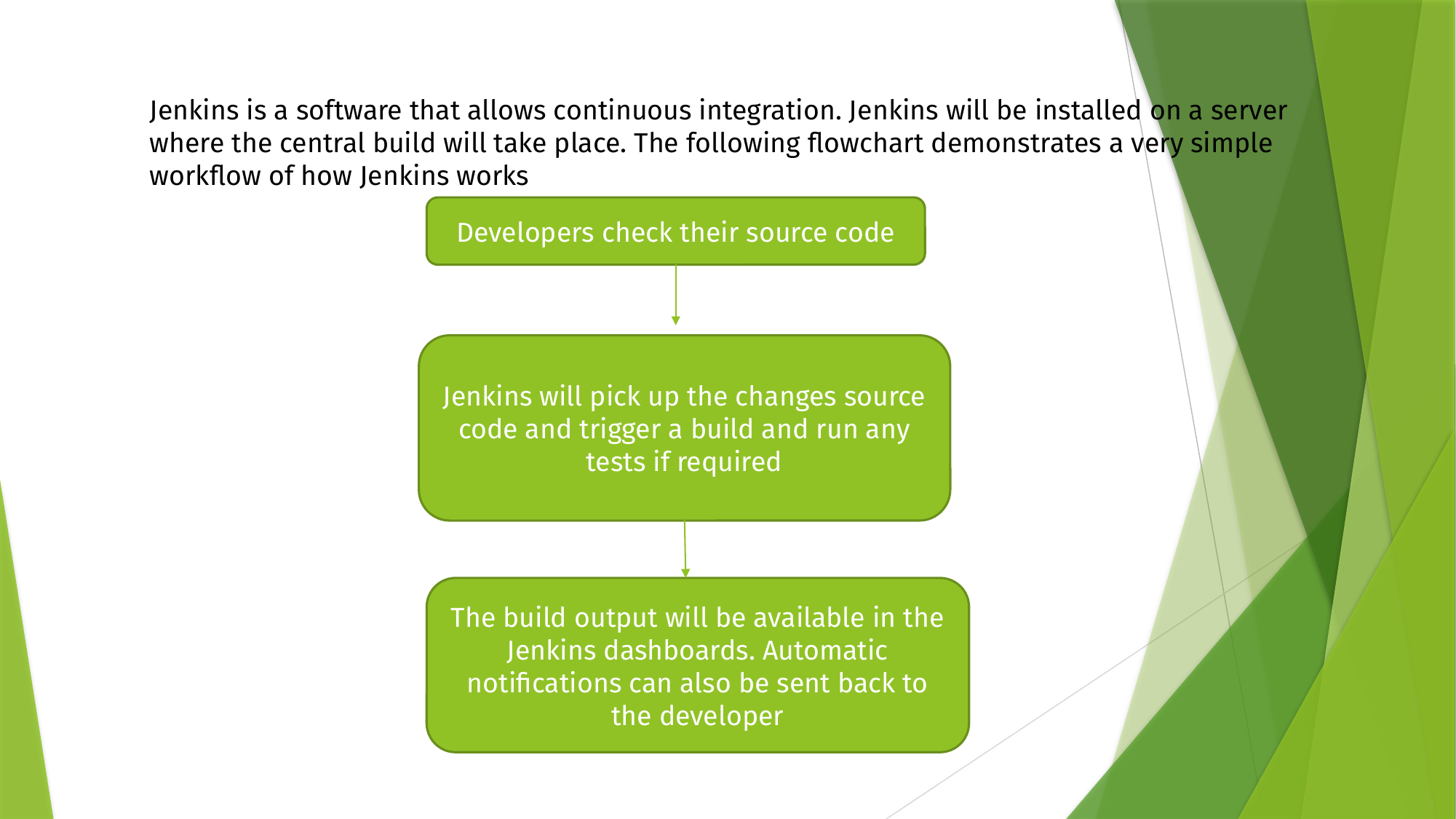

Jenkins is a software that allows continuous integration. Jenkins will be installed on a server where the central build will take place. The following flowchart demonstrates a very simple workflow of how Jenkins works

Developers check their source code
Jenkins will pick up the changes source code and trigger a build and run any tests if required
The build output will be available in the Jenkins dashboards. Automatic notifications can also be sent back to the developer